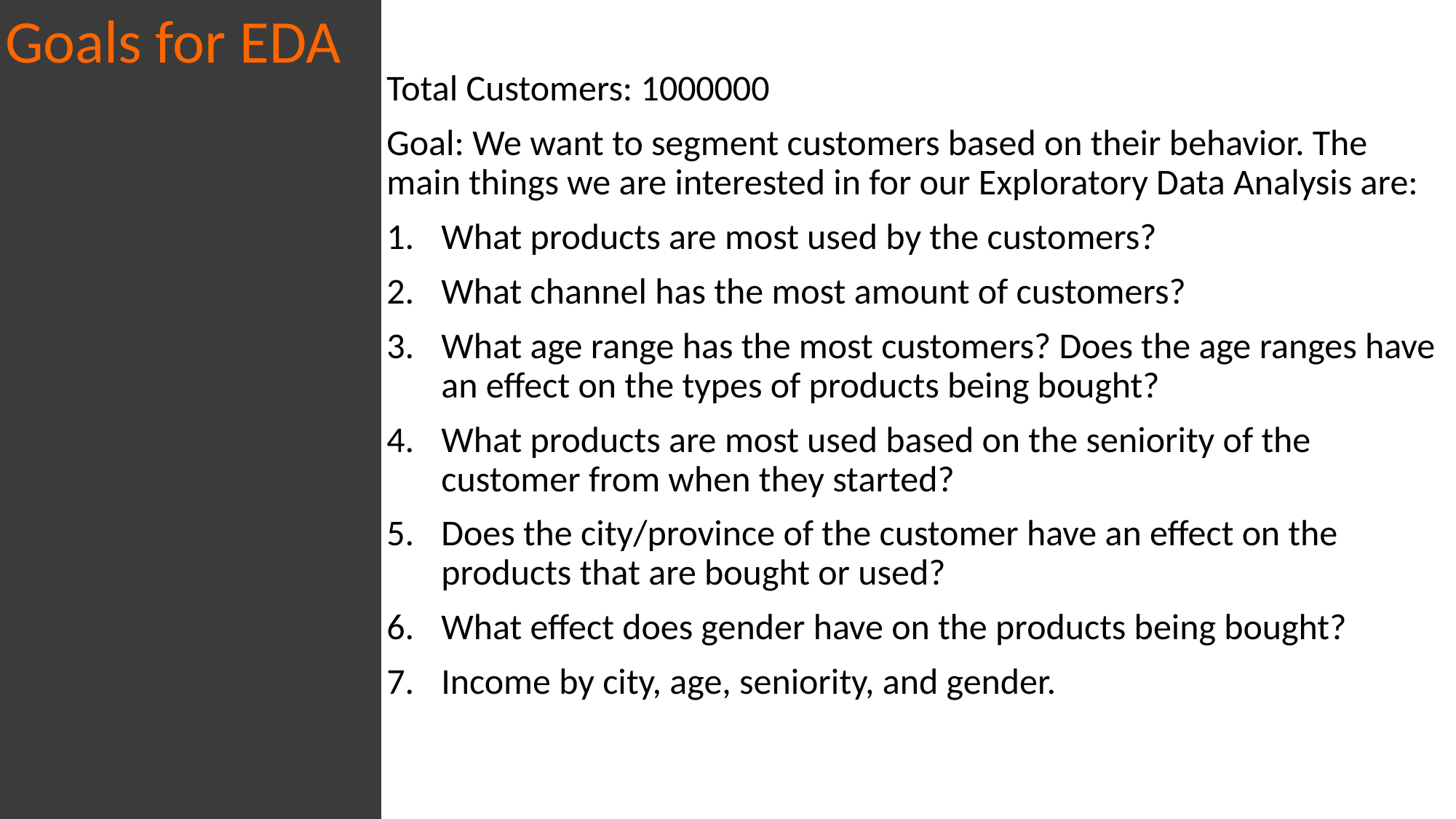

Total Customers: 1000000
Goal: We want to segment customers based on their behavior. The main things we are interested in for our Exploratory Data Analysis are:
What products are most used by the customers?
What channel has the most amount of customers?
What age range has the most customers? Does the age ranges have an effect on the types of products being bought?
What products are most used based on the seniority of the customer from when they started?
Does the city/province of the customer have an effect on the products that are bought or used?
What effect does gender have on the products being bought?
Income by city, age, seniority, and gender.

Goals for EDA